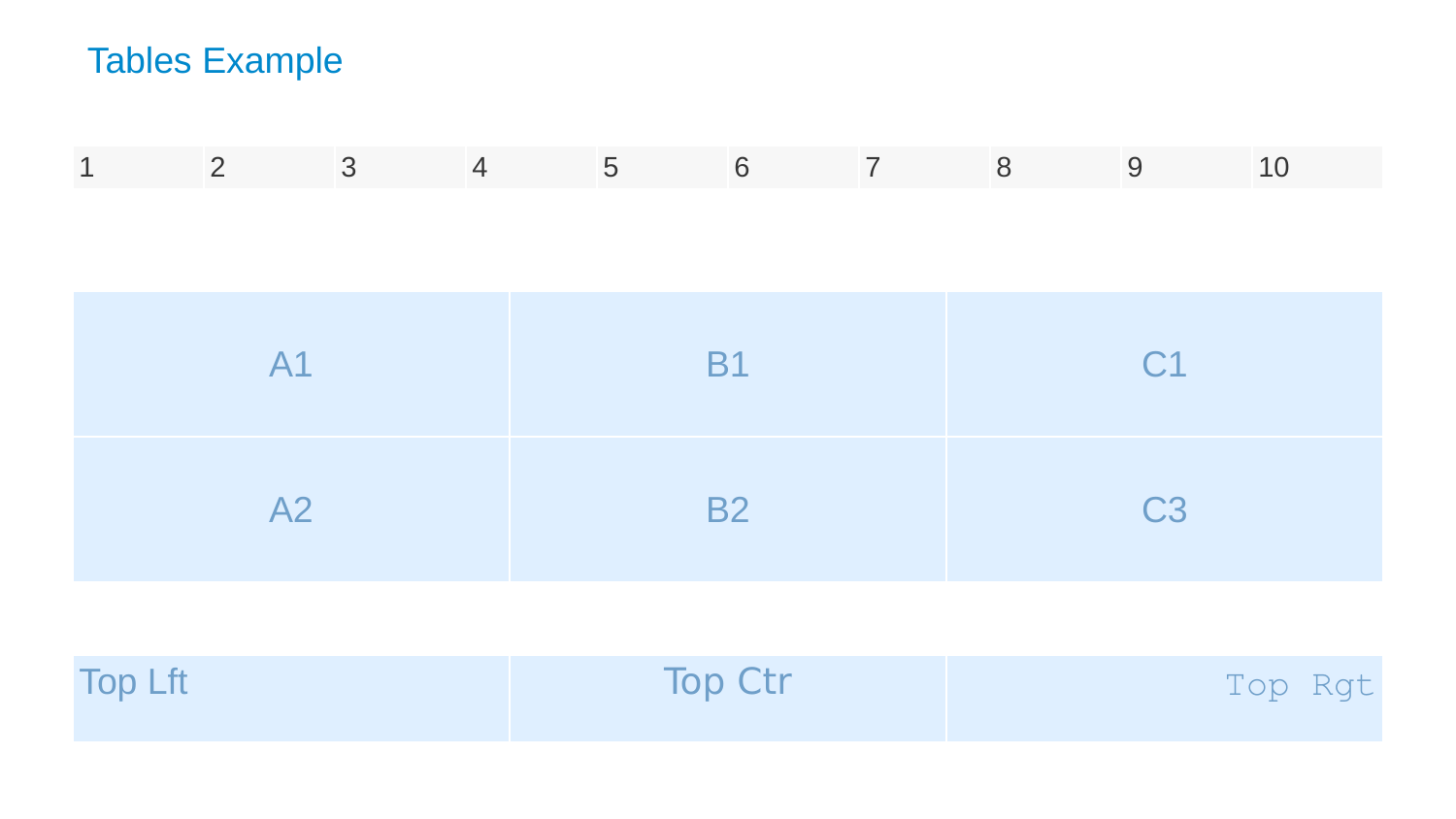

Tables Example
| 1 | 2 | 3 | 4 | 5 | 6 | 7 | 8 | 9 | 10 |
| --- | --- | --- | --- | --- | --- | --- | --- | --- | --- |
| A1 | B1 | C1 |
| --- | --- | --- |
| A2 | B2 | C3 |
| Top Lft | Top Ctr | Top Rgt |
| --- | --- | --- |